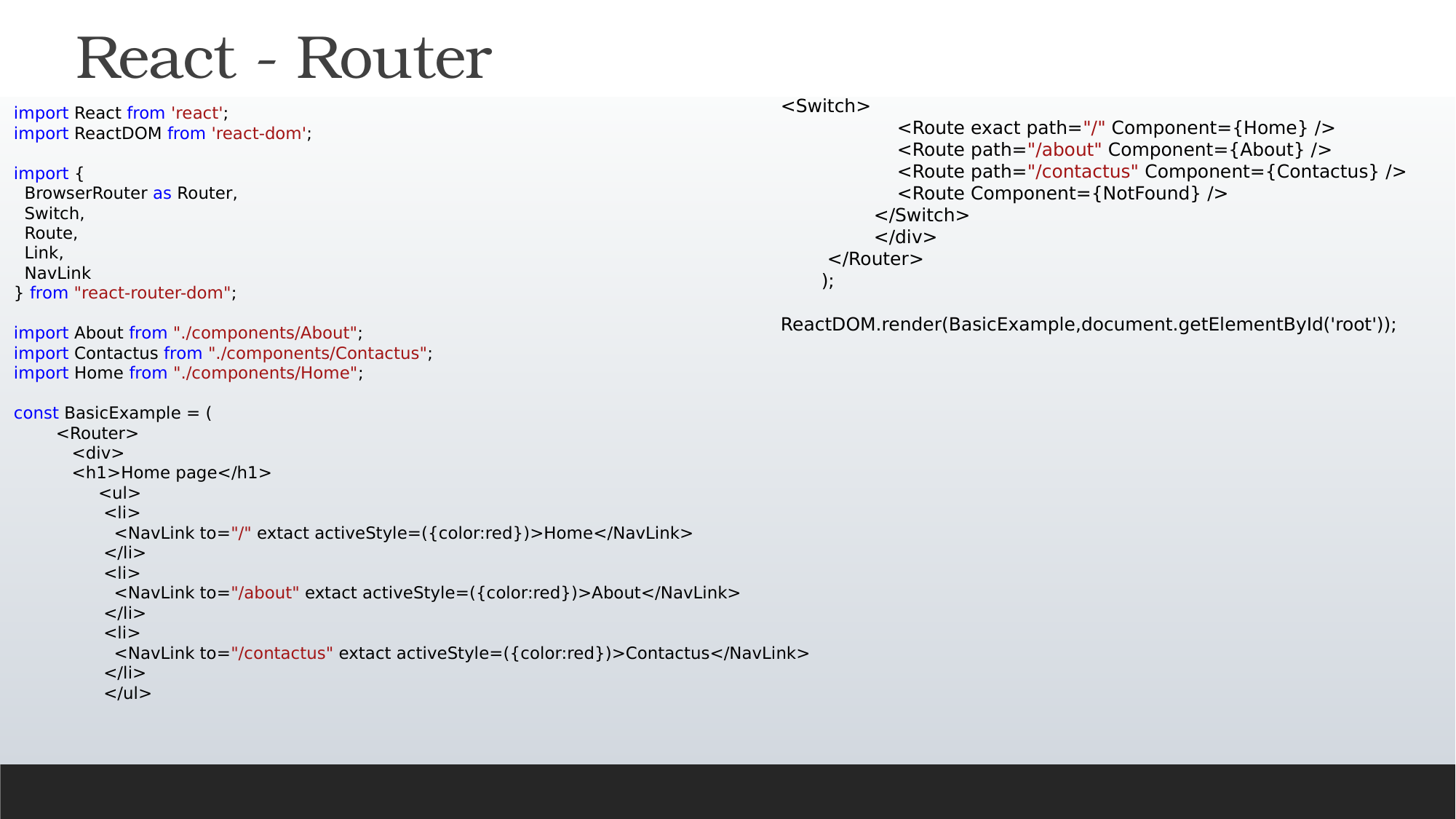

# React - Router
<Switch>
                    <Route exact path="/" Component={Home} />
                    <Route path="/about" Component={About} />
                    <Route path="/contactus" Component={Contactus} />
                    <Route Component={NotFound} />
                </Switch>
                </div>
        </Router>
       );

ReactDOM.render(BasicExample,document.getElementById('root'));

import React from 'react';
import ReactDOM from 'react-dom';

import {
  BrowserRouter as Router,
  Switch,
  Route,
  Link,
  NavLink
} from "react-router-dom";

import About from "./components/About";
import Contactus from "./components/Contactus";
import Home from "./components/Home";

const BasicExample = (
        <Router>
           <div>
           <h1>Home page</h1>
                <ul>
                 <li>
                   <NavLink to="/" extact activeStyle=({color:red})>Home</NavLink>
                 </li>
                 <li>
                   <NavLink to="/about" extact activeStyle=({color:red})>About</NavLink>
                 </li>
                 <li>
                   <NavLink to="/contactus" extact activeStyle=({color:red})>Contactus</NavLink>
                 </li>
                 </ul>